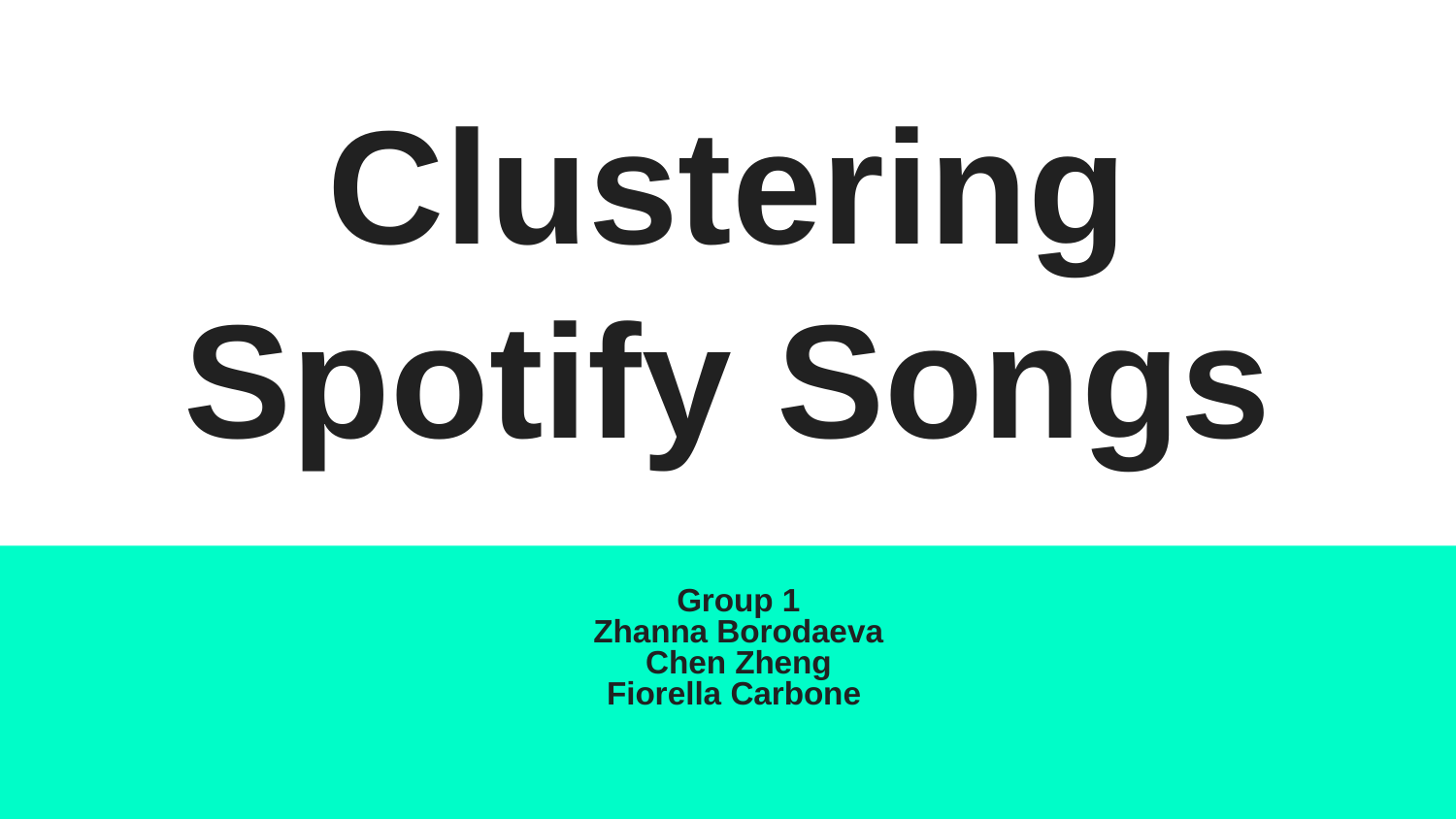

# Clustering Spotify Songs
Group 1
Zhanna Borodaeva
Chen Zheng
Fiorella Carbone